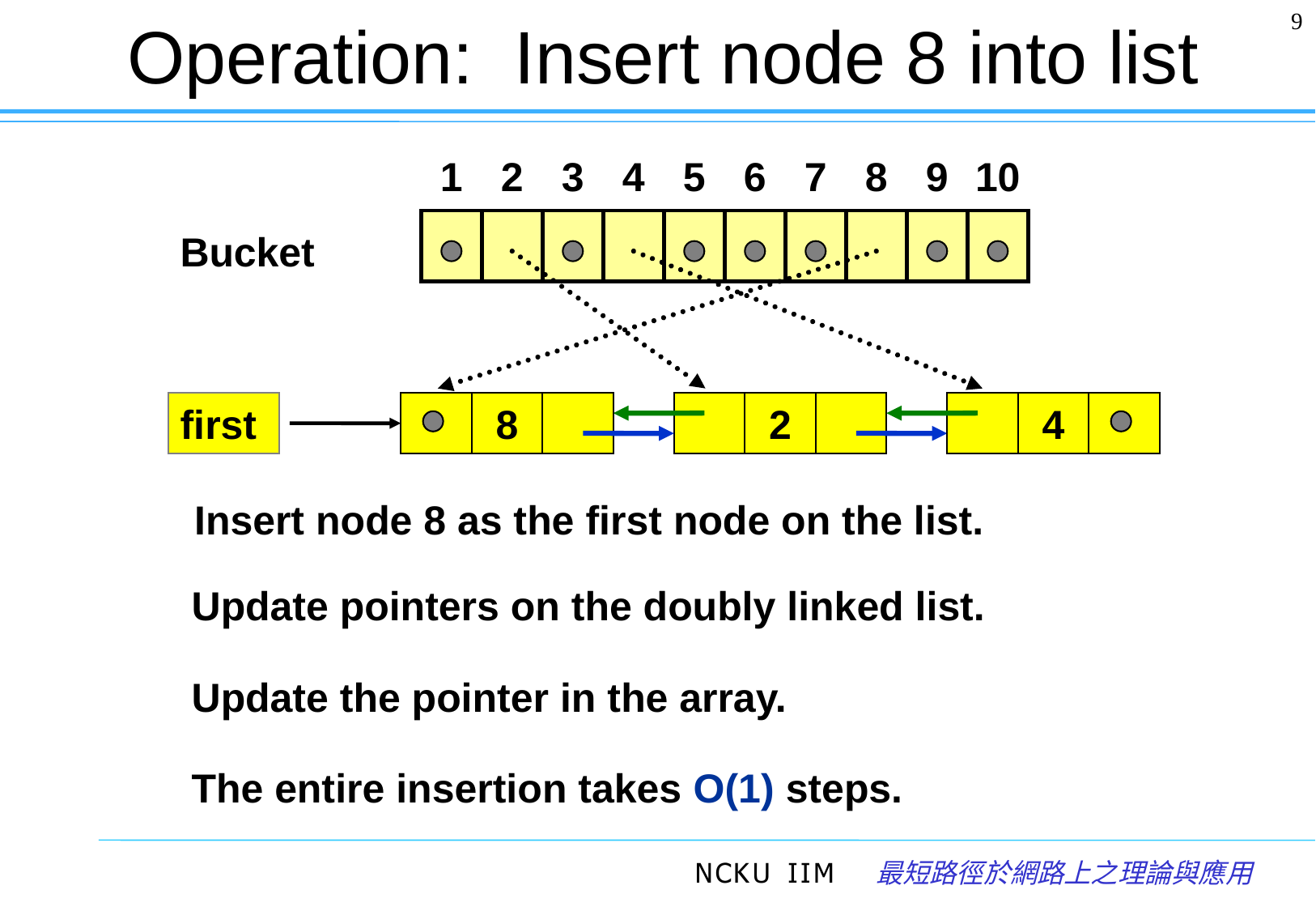

9
# Operation:  Insert node 8 into list
1
2
3
4
5
6
7
8
9
10

Bucket

2

4

2

4

8

first

Insert node 8 as the first node on the list.
Update pointers on the doubly linked list.
Update the pointer in the array.
The entire insertion takes O(1) steps.